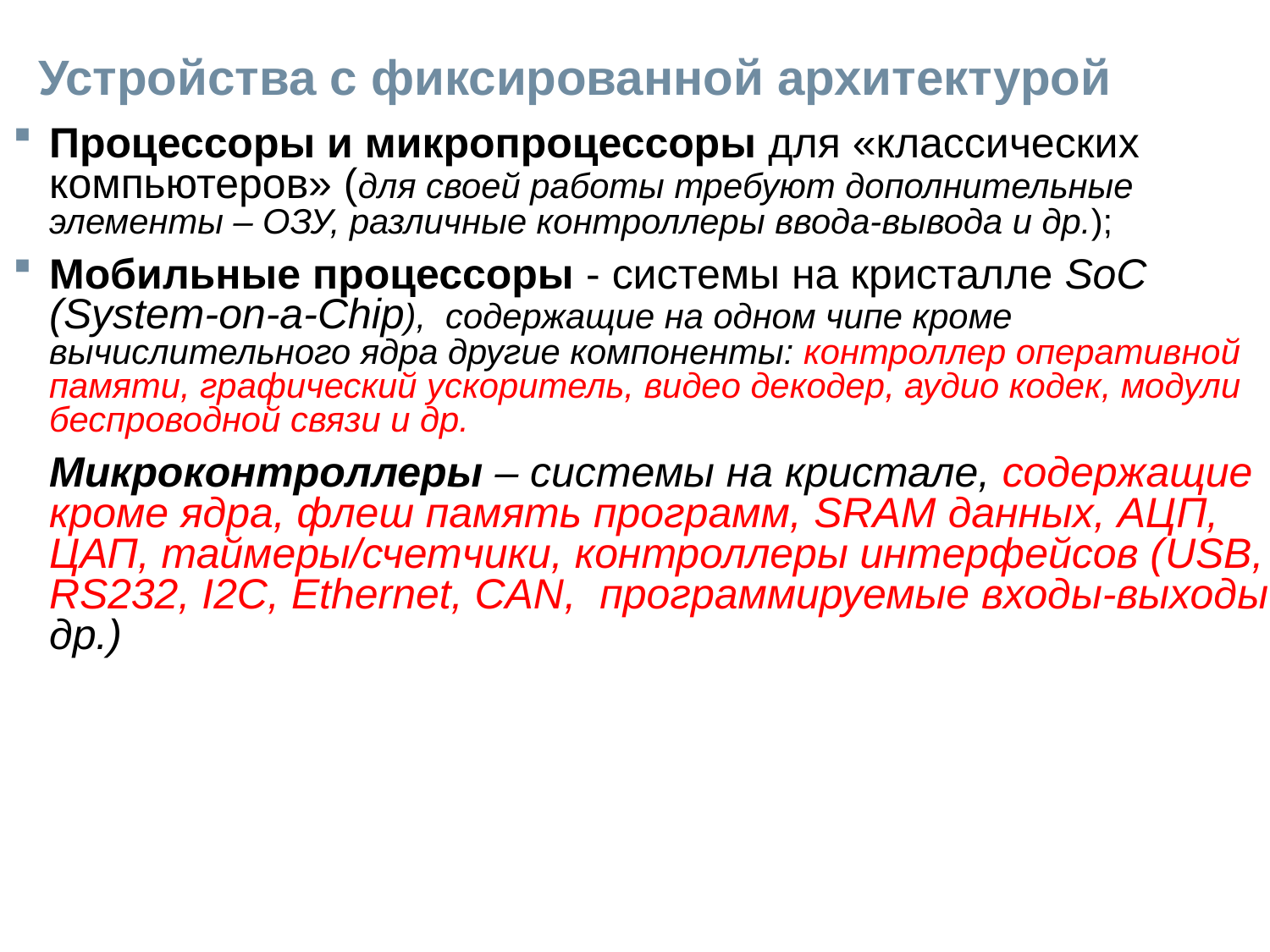

# Устройства с фиксированной архитектурой
Процессоры и микропроцессоры для «классических компьютеров» (для своей работы требуют дополнительные элементы – ОЗУ, различные контроллеры ввода-вывода и др.);
Мобильные процессоры - системы на кристалле SoC (System-on-a-Chip),  содержащие на одном чипе кроме вычислительного ядра другие компоненты: контроллер оперативной памяти, графический ускоритель, видео декодер, аудио кодек, модули беспроводной связи и др.
 	Микроконтроллеры – системы на кристале, содержащие кроме ядра, флеш память программ, SRAM данных, АЦП, ЦАП, таймеры/счетчики, контроллеры интерфейсов (USB, RS232, I2C, Ethernet, CAN,  программируемые входы-выходы др.)